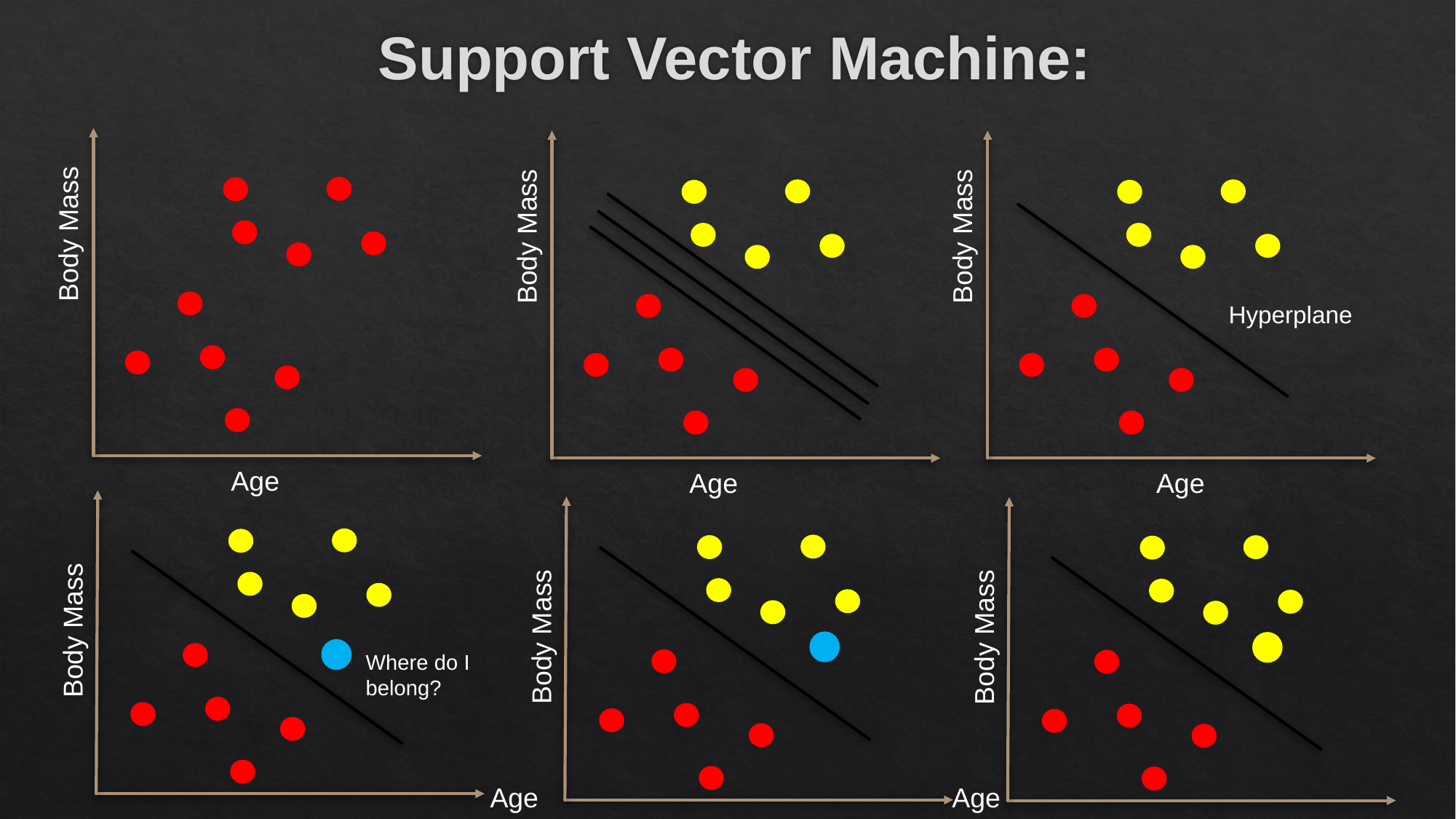

# Support Vector Machine:

Body Mass
Body Mass
Body Mass

Hyperplane

Age
Age
Age

Body Mass
Body Mass
Body Mass

Where do I belong?

Age
Age